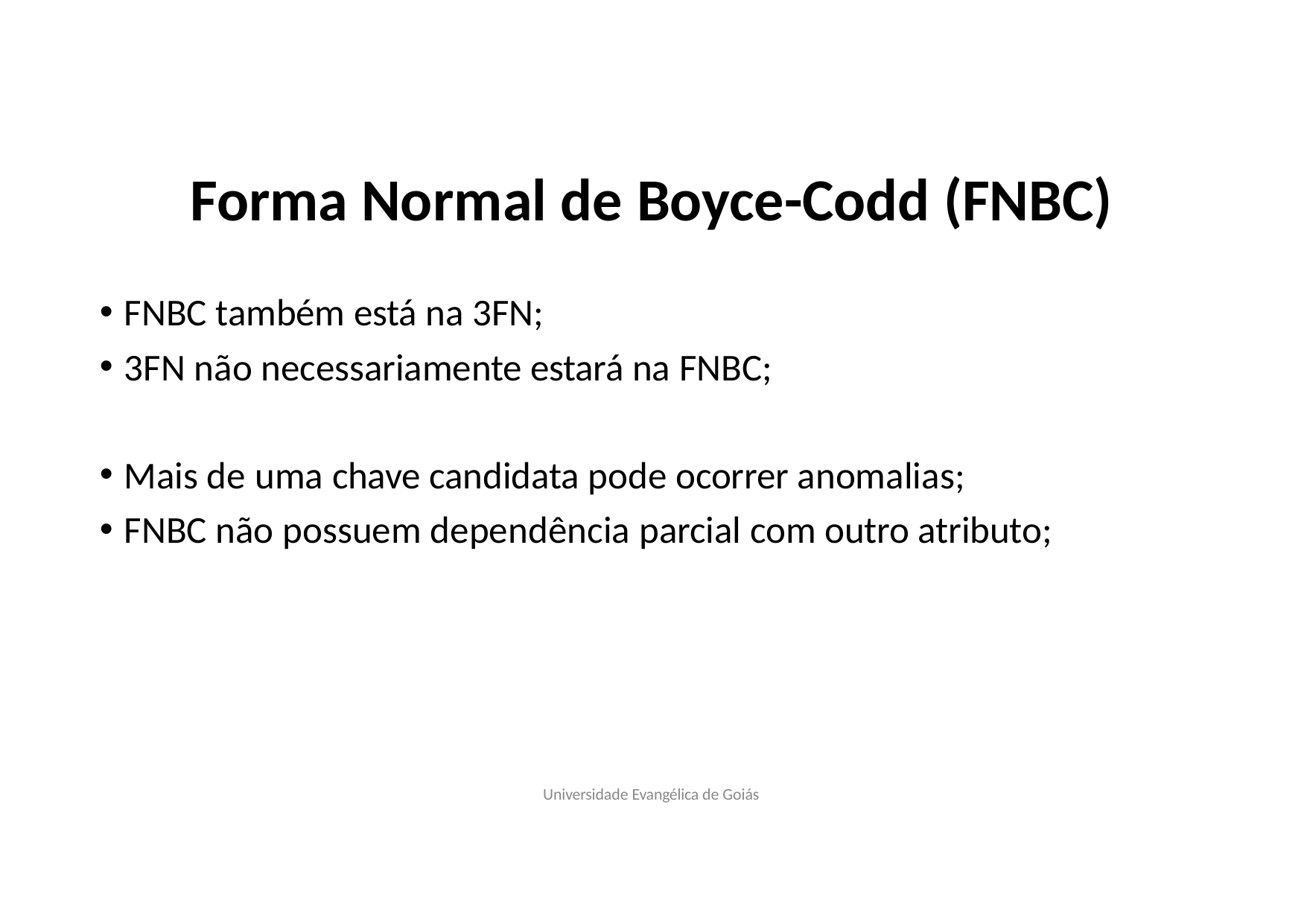

# Forma Normal de Boyce-Codd (FNBC)
FNBC também está na 3FN;
3FN não necessariamente estará na FNBC;

Mais de uma chave candidata pode ocorrer anomalias;
FNBC não possuem dependência parcial com outro atributo;
Universidade Evangélica de Goiás